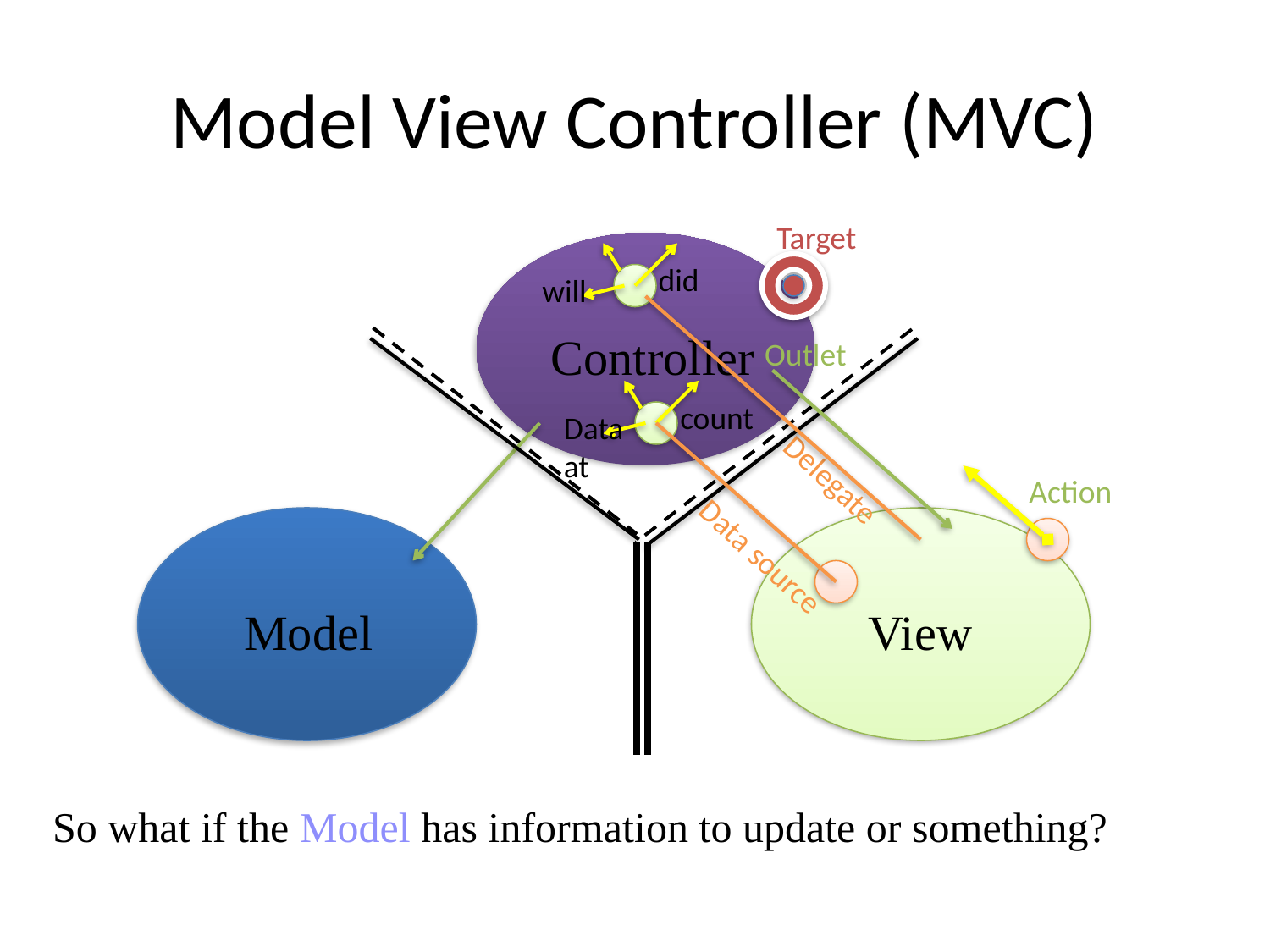

Model View Controller (MVC)
Target

did
will

Controller

Outlet
count
Data
at

Delegate
Action

Data source

Model
Model

Model

View
View

So what if the Model has information to update or something?